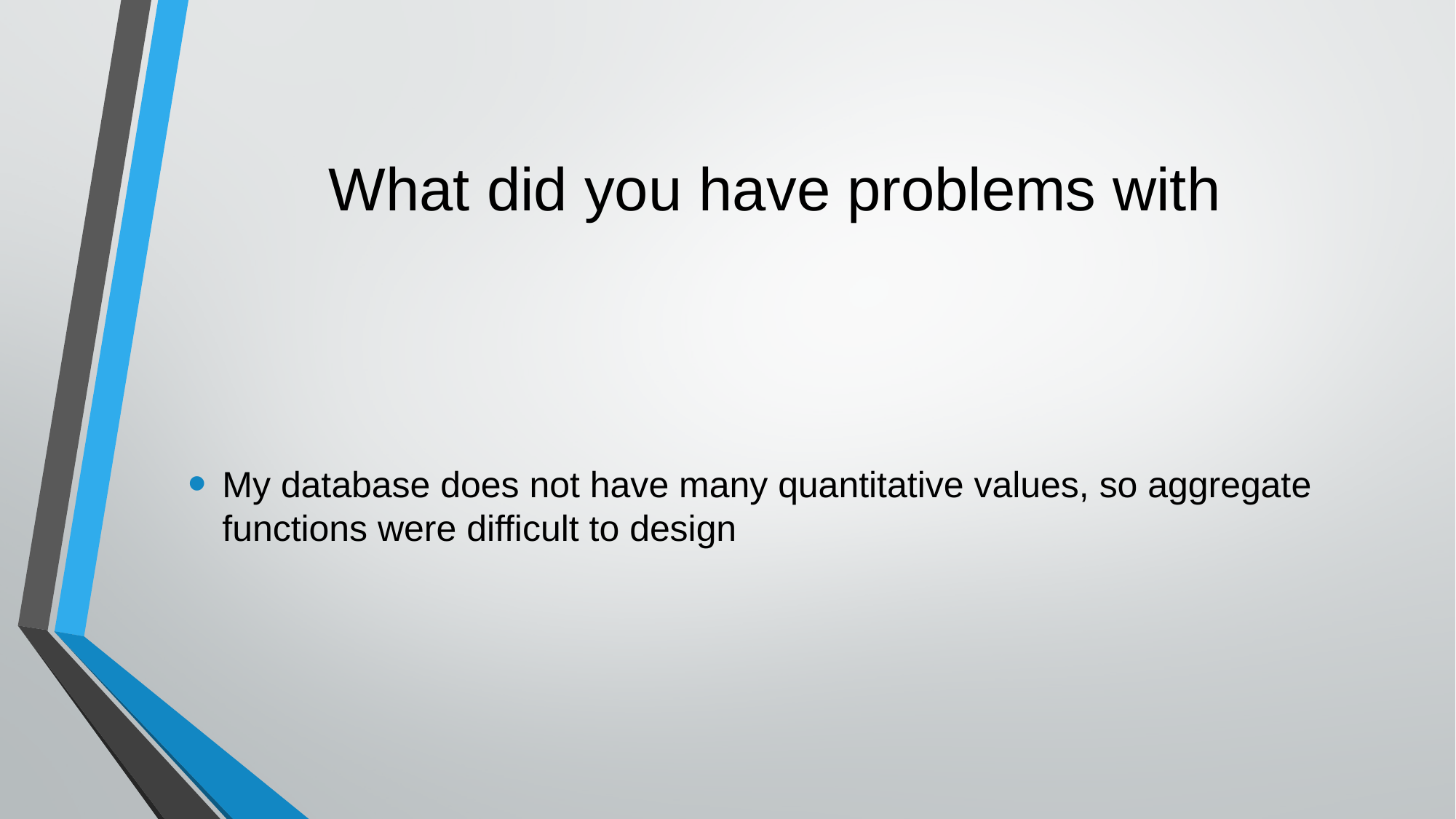

# What did you have problems with
My database does not have many quantitative values, so aggregate functions were difficult to design